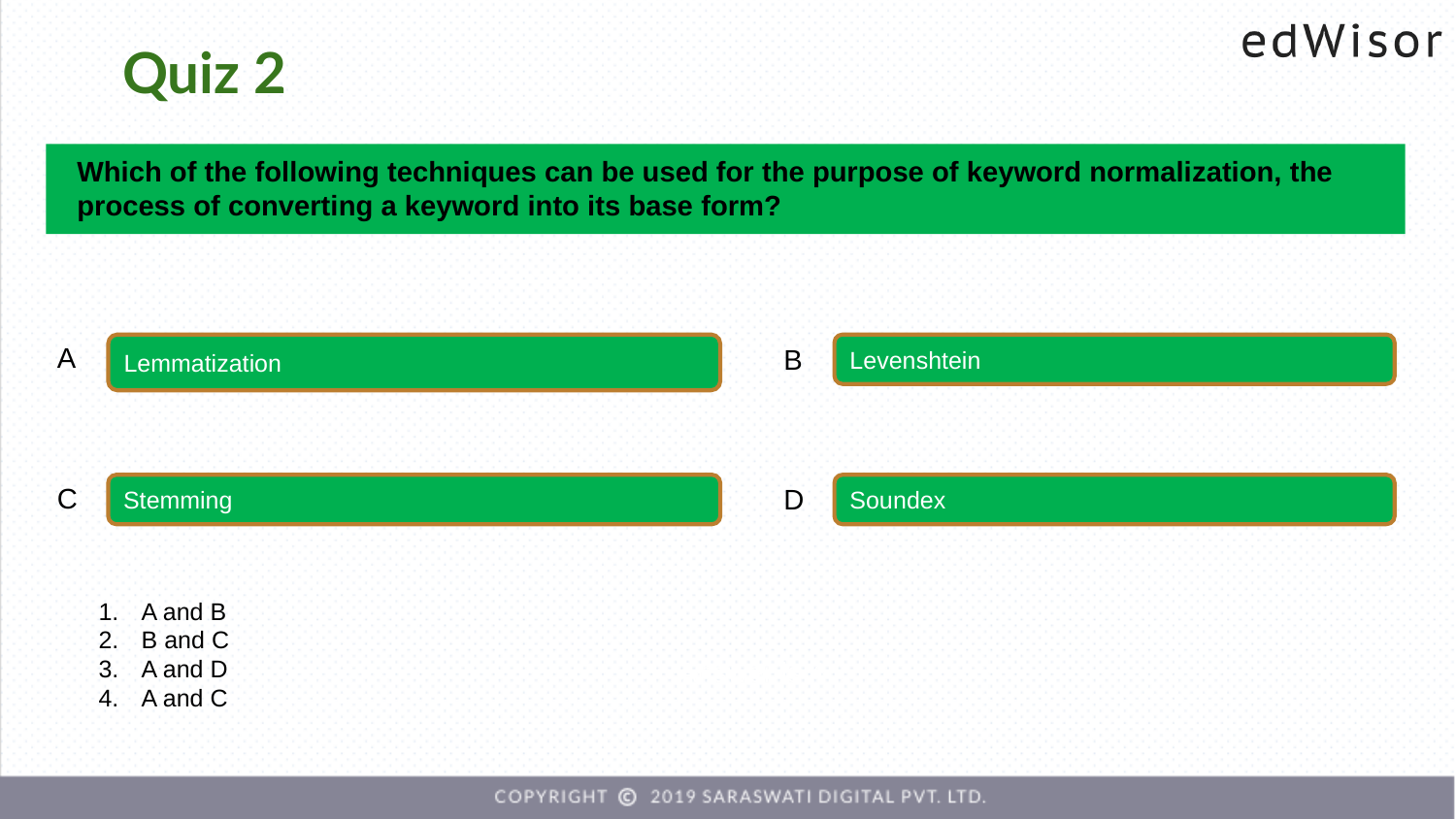

# Quiz 2

Which of the following techniques can be used for the purpose of keyword normalization, the process of converting a keyword into its base form?
Lemmatization
Levenshtein
A
B
Stemming
Soundex
C
D
A and B
B and C
A and D
A and C
Answer is 4